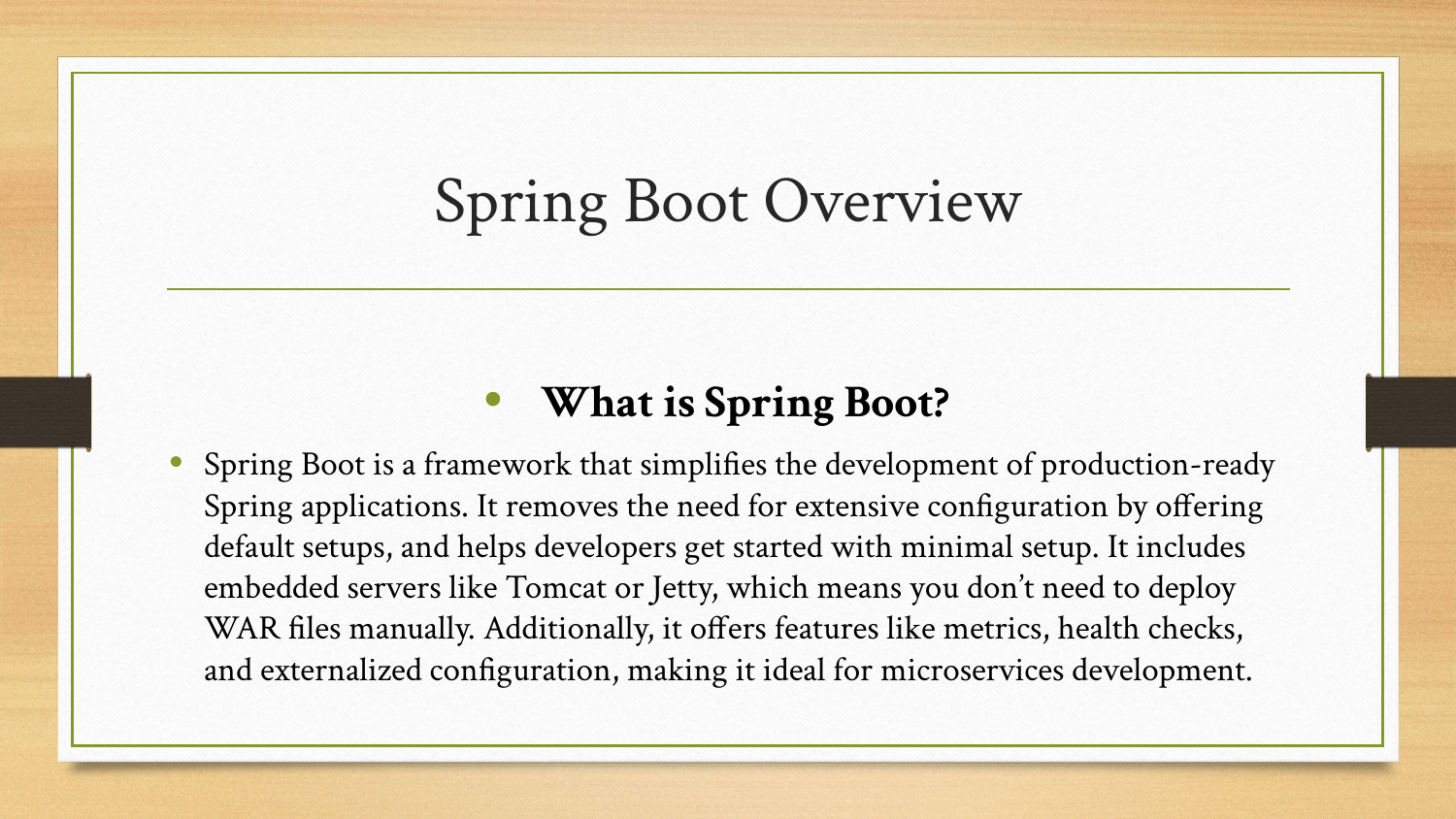

# Spring Boot Overview

What is Spring Boot?
Spring Boot is a framework that simplifies the development of production-ready Spring applications. It removes the need for extensive configuration by offering default setups, and helps developers get started with minimal setup. It includes embedded servers like Tomcat or Jetty, which means you don’t need to deploy WAR files manually. Additionally, it offers features like metrics, health checks, and externalized configuration, making it ideal for microservices development.